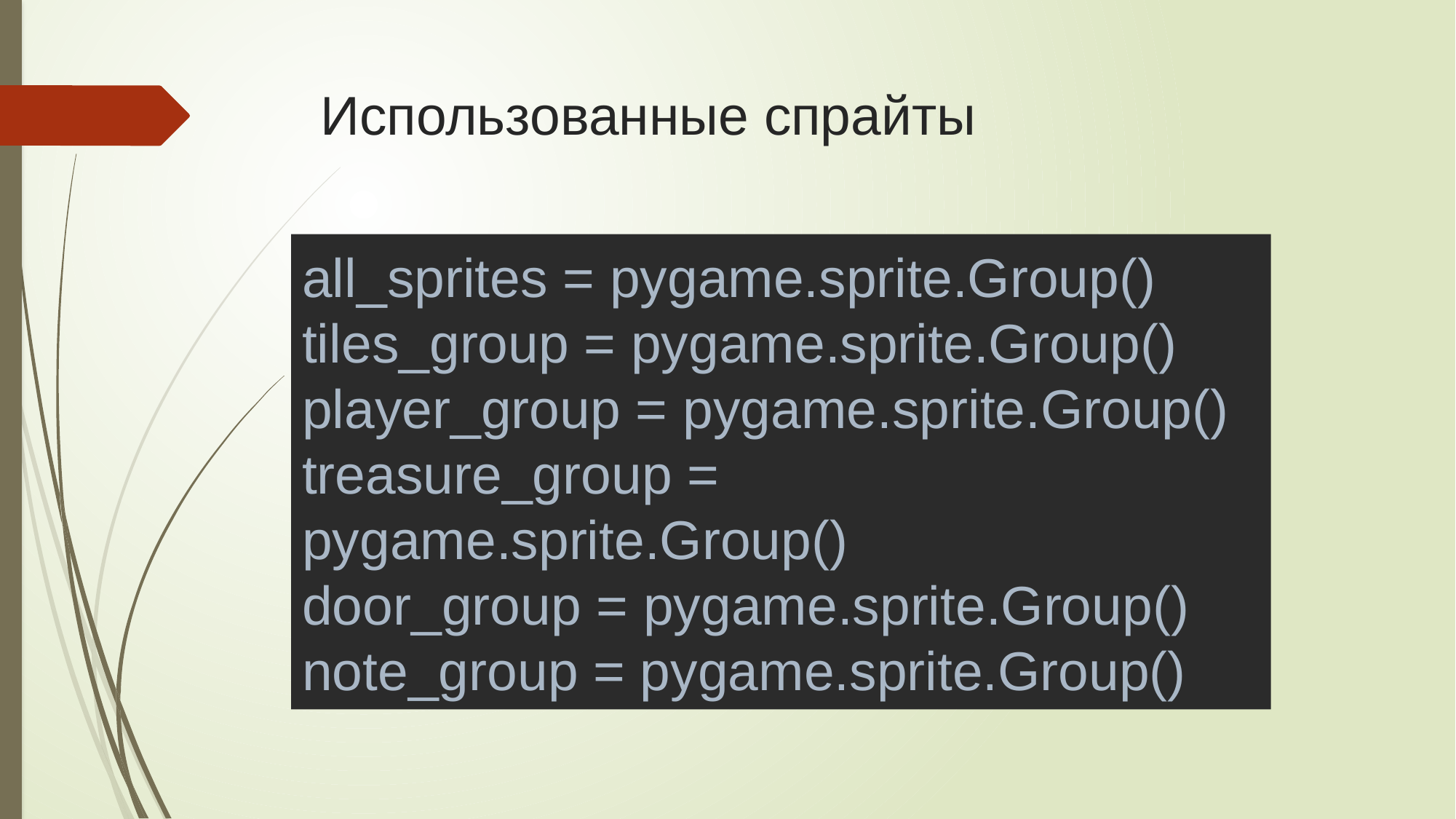

# Использованные спрайты
all_sprites = pygame.sprite.Group()
tiles_group = pygame.sprite.Group()
player_group = pygame.sprite.Group()
treasure_group = pygame.sprite.Group()
door_group = pygame.sprite.Group()
note_group = pygame.sprite.Group()